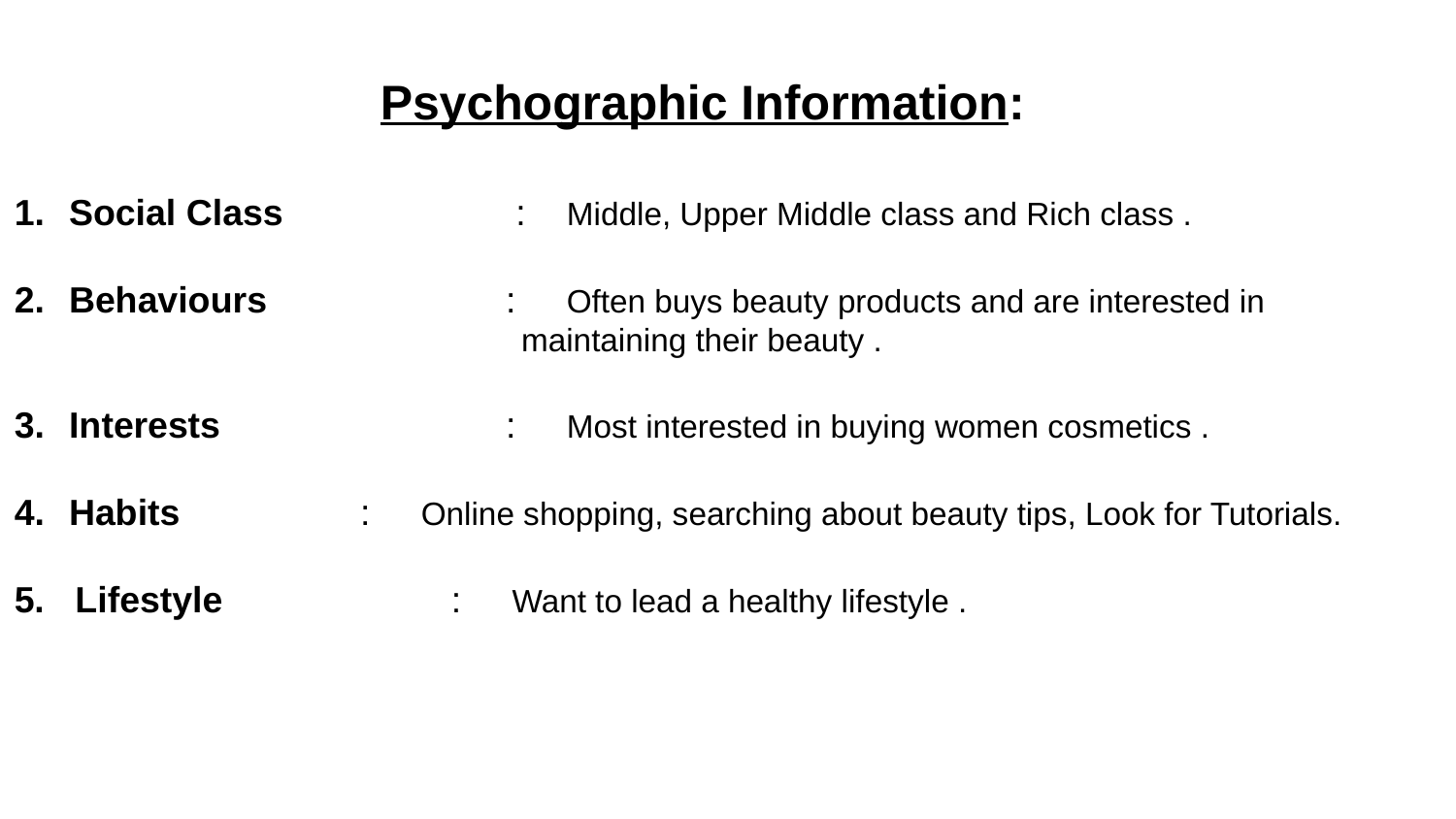

# Psychographic Information:
Social Class		 :    Middle, Upper Middle class and Rich class .

Behaviours		:     Often buys beauty products and are interested in   			                  maintaining their beauty .

Interests		:     Most interested in buying women cosmetics .

Habits		:     Online shopping, searching about beauty tips, Look for Tutorials.

5.   Lifestyle		:     Want to lead a healthy lifestyle .